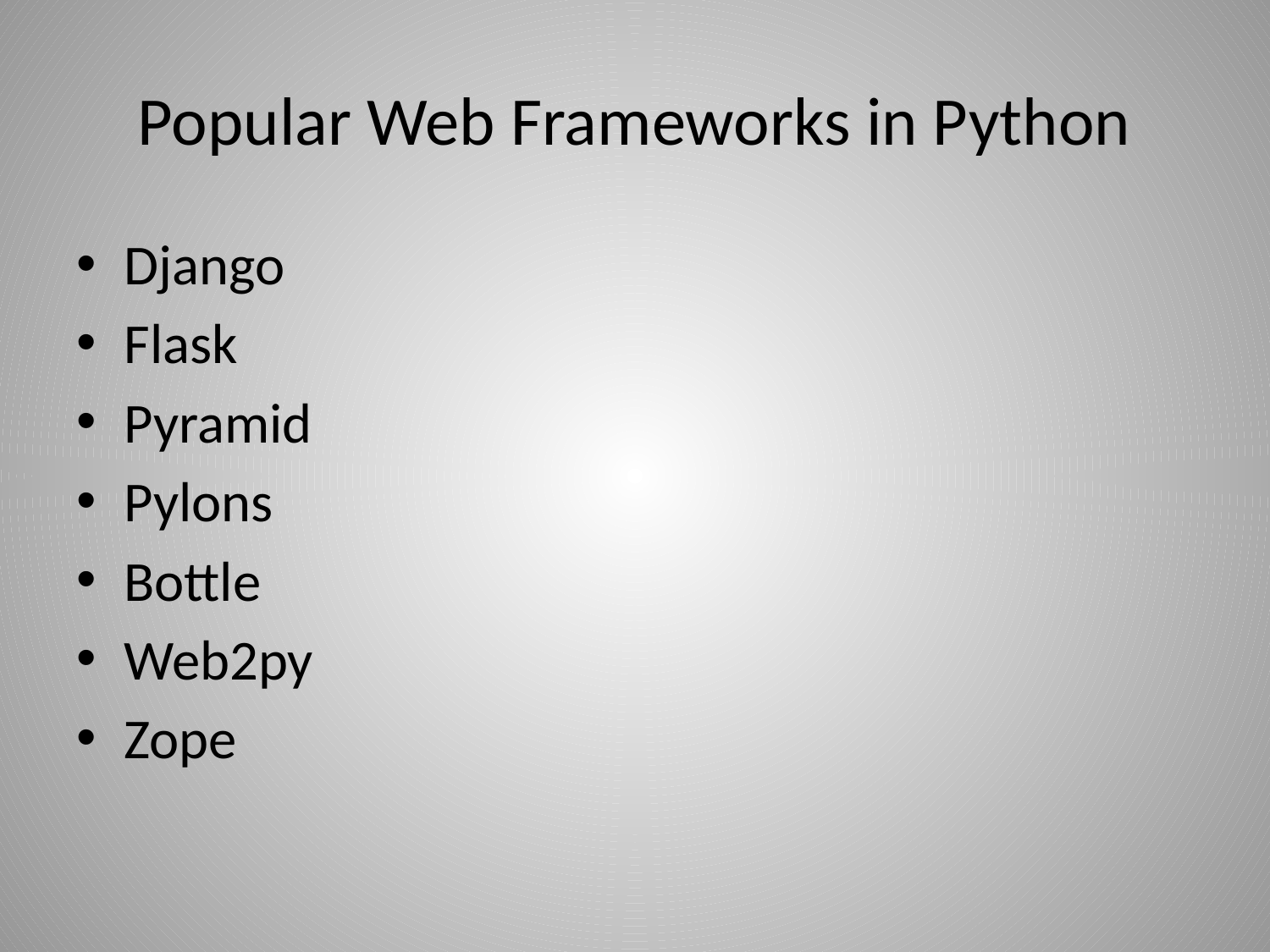

# Popular Web Frameworks in Python
Django
Flask
Pyramid
Pylons
Bottle
Web2py
Zope